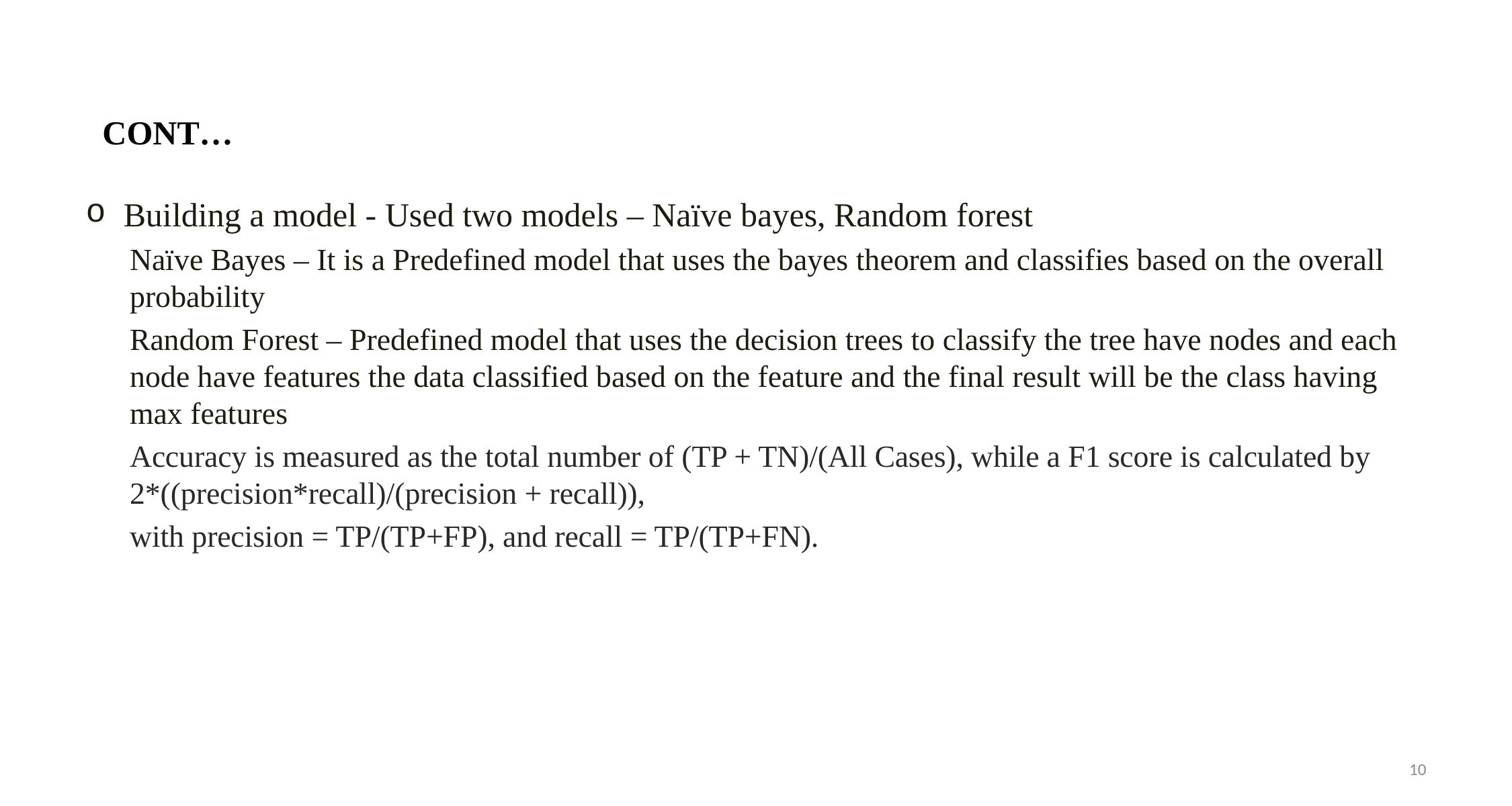

# CONT…
Building a model - Used two models – Naïve bayes, Random forest
Naïve Bayes – It is a Predefined model that uses the bayes theorem and classifies based on the overall probability
Random Forest – Predefined model that uses the decision trees to classify the tree have nodes and each node have features the data classified based on the feature and the final result will be the class having max features
Accuracy is measured as the total number of (TP + TN)/(All Cases), while a F1 score is calculated by 2*((precision*recall)/(precision + recall)),
with precision = TP/(TP+FP), and recall = TP/(TP+FN).
10